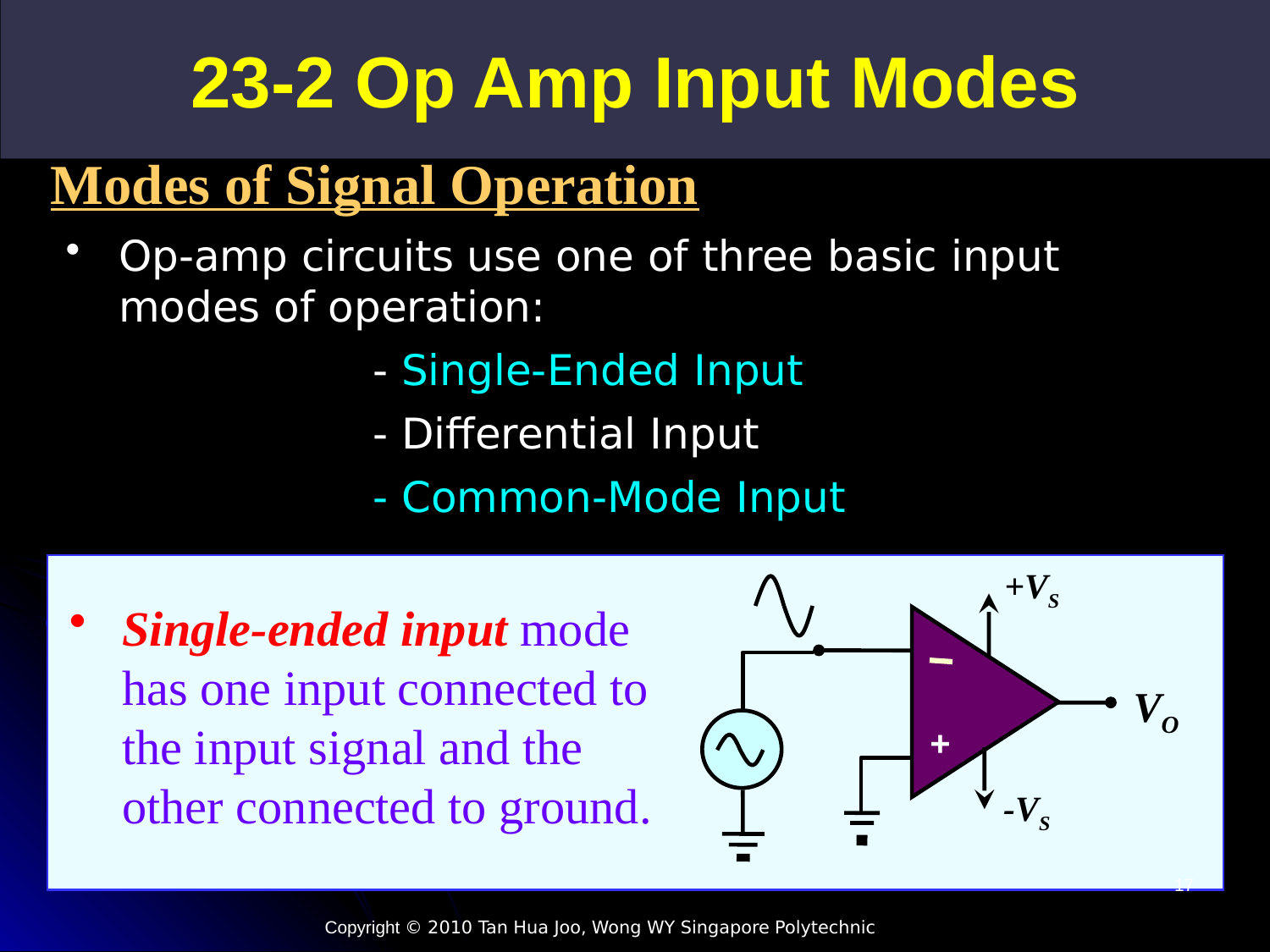

23-2 Op Amp Input Modes
Modes of Signal Operation
Op-amp circuits use one of three basic input modes of operation:
			- Single-Ended Input
			- Differential Input
			- Common-Mode Input

+VS

VO

+

-VS

Single-ended input mode has one input connected to the input signal and the other connected to ground.
17

Copyright © 2010 Tan Hua Joo, Wong WY Singapore Polytechnic